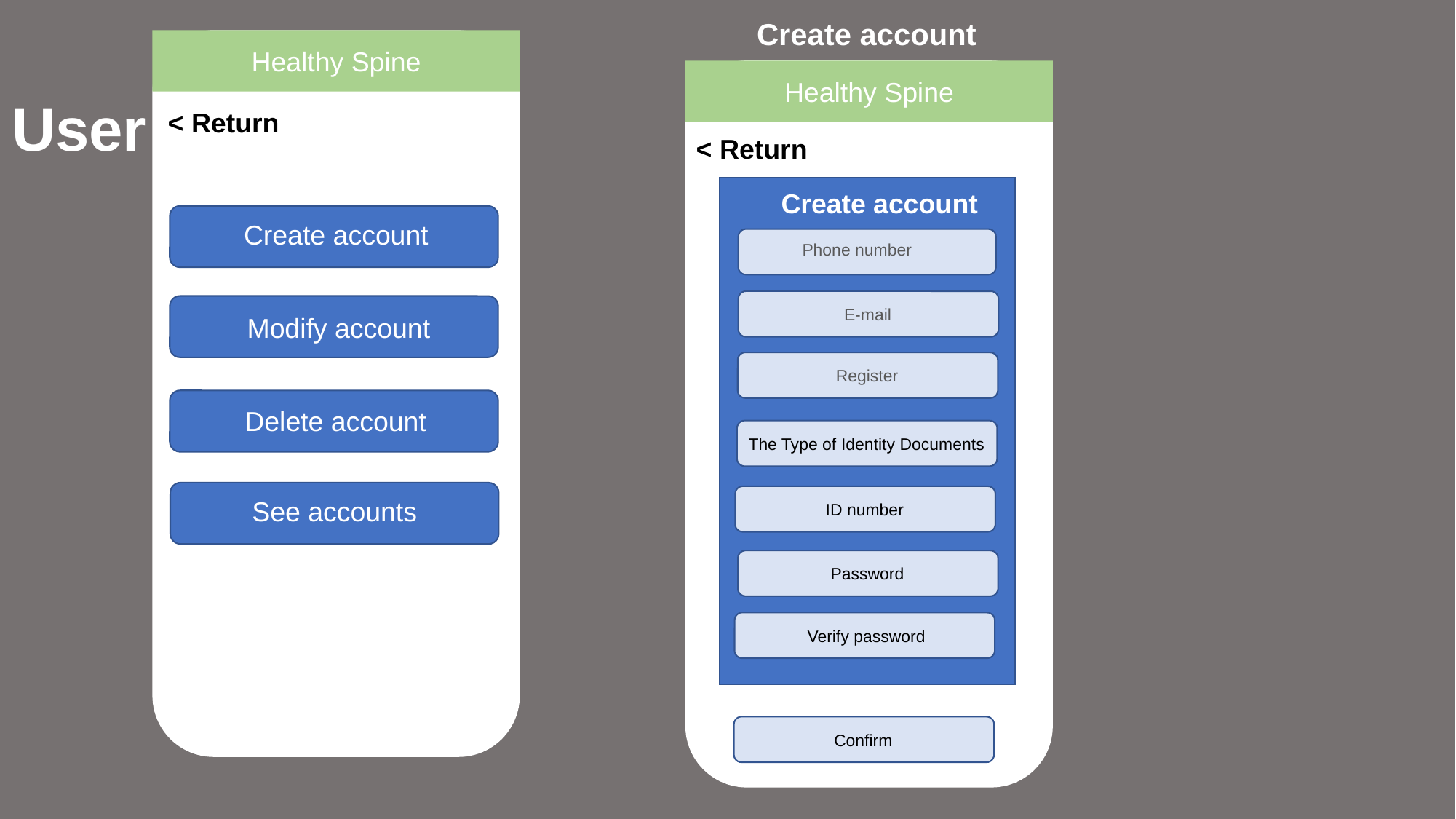

Create account

Healthy Spine

Healthy Spine
User
< Return
< Return

Create account

Create account

Phone number

E-mail
Modify account

Register

Delete account

The Type of Identity Documents

See accounts
ID number

Password

 Verify password
Me

Confirm